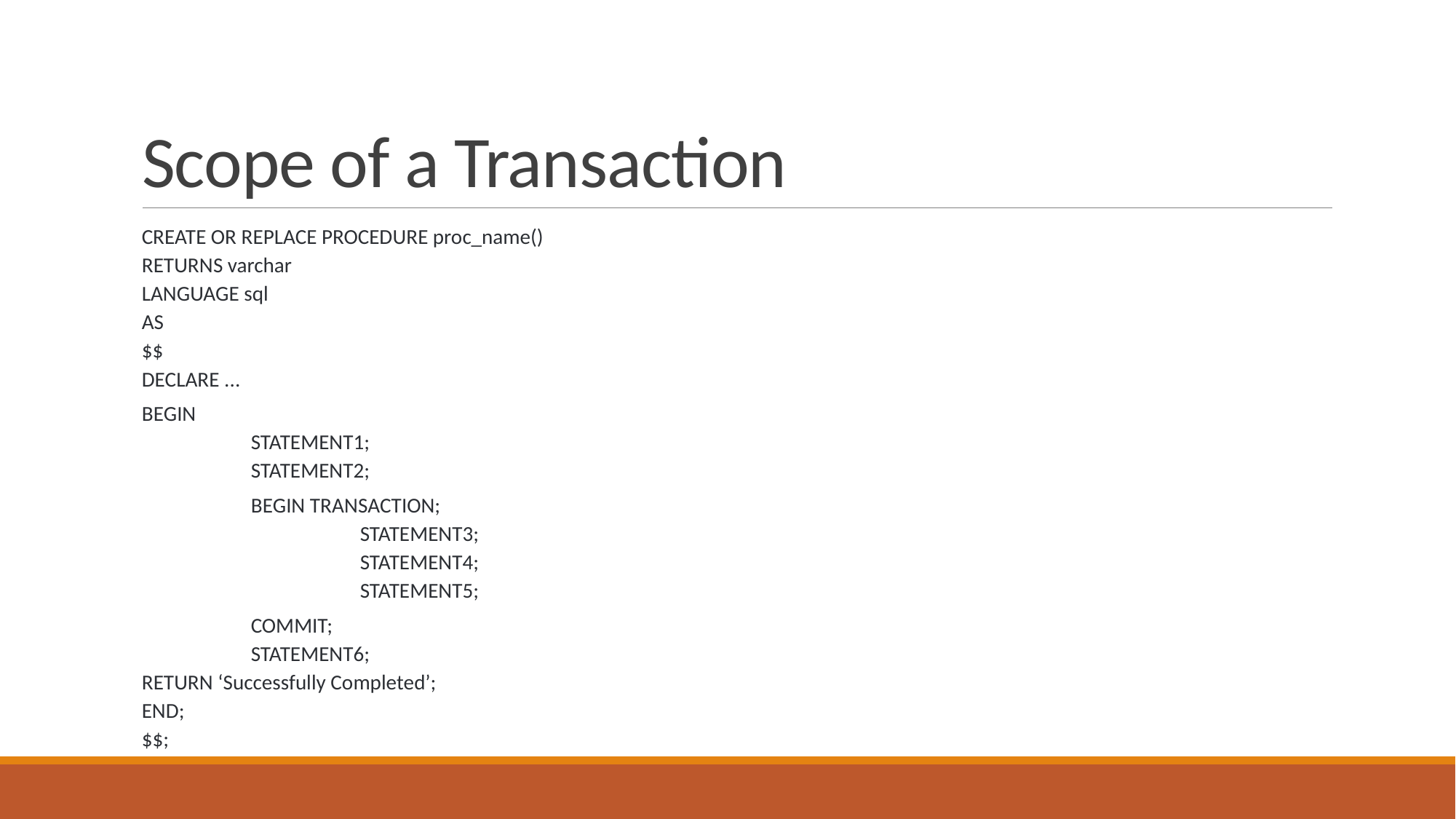

# Scope of a Transaction
CREATE OR REPLACE PROCEDURE proc_name()
RETURNS varchar
LANGUAGE sql
AS
$$
DECLARE ...
BEGIN
	STATEMENT1;
	STATEMENT2;
	BEGIN TRANSACTION;
		STATEMENT3;
		STATEMENT4;
		STATEMENT5;
	COMMIT;
	STATEMENT6;
RETURN ‘Successfully Completed’;
END;
$$;